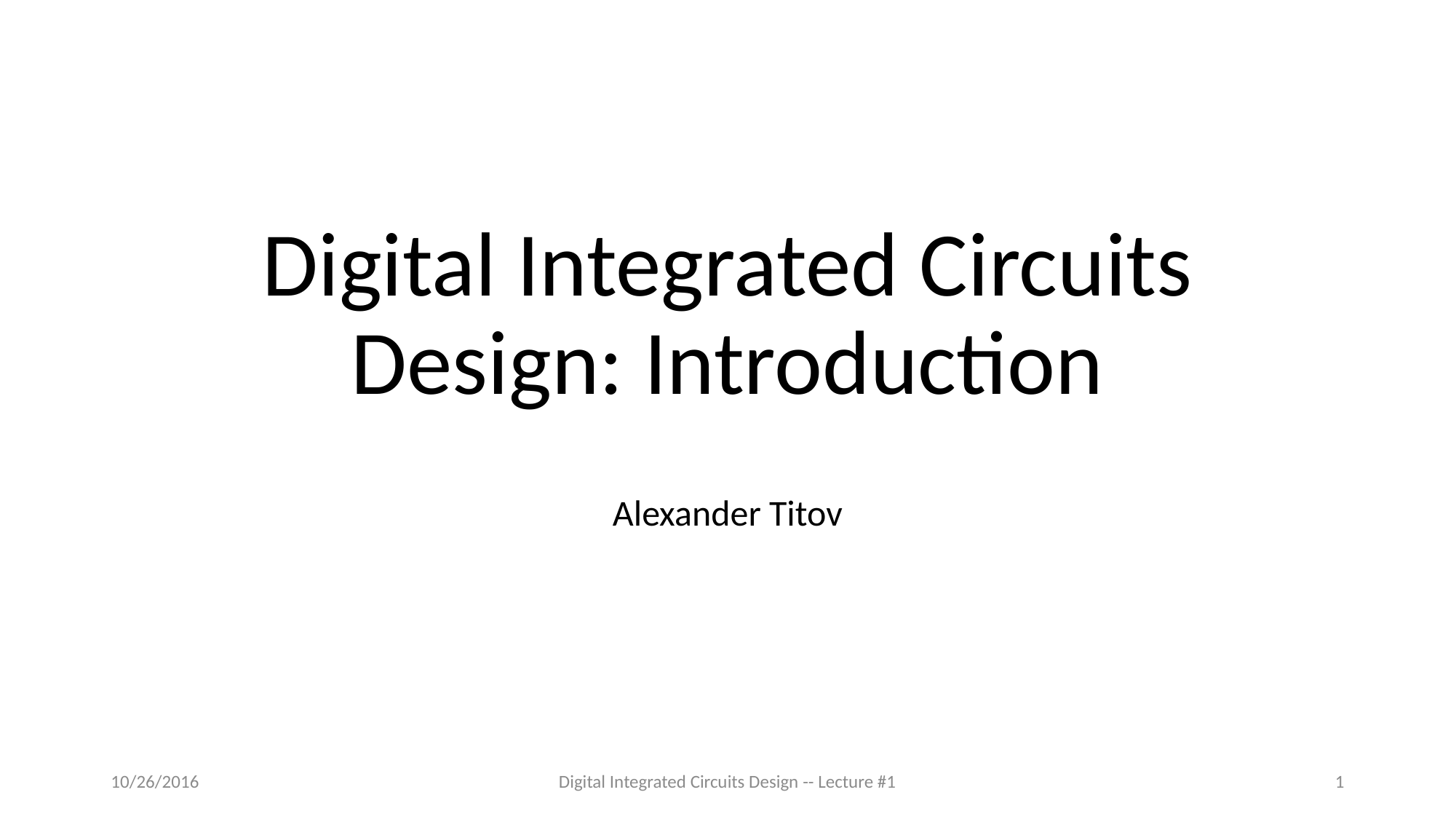

# Digital Integrated Circuits Design: Introduction

Alexander Titov
10/26/2016
Digital Integrated Circuits Design -- Lecture #1
1